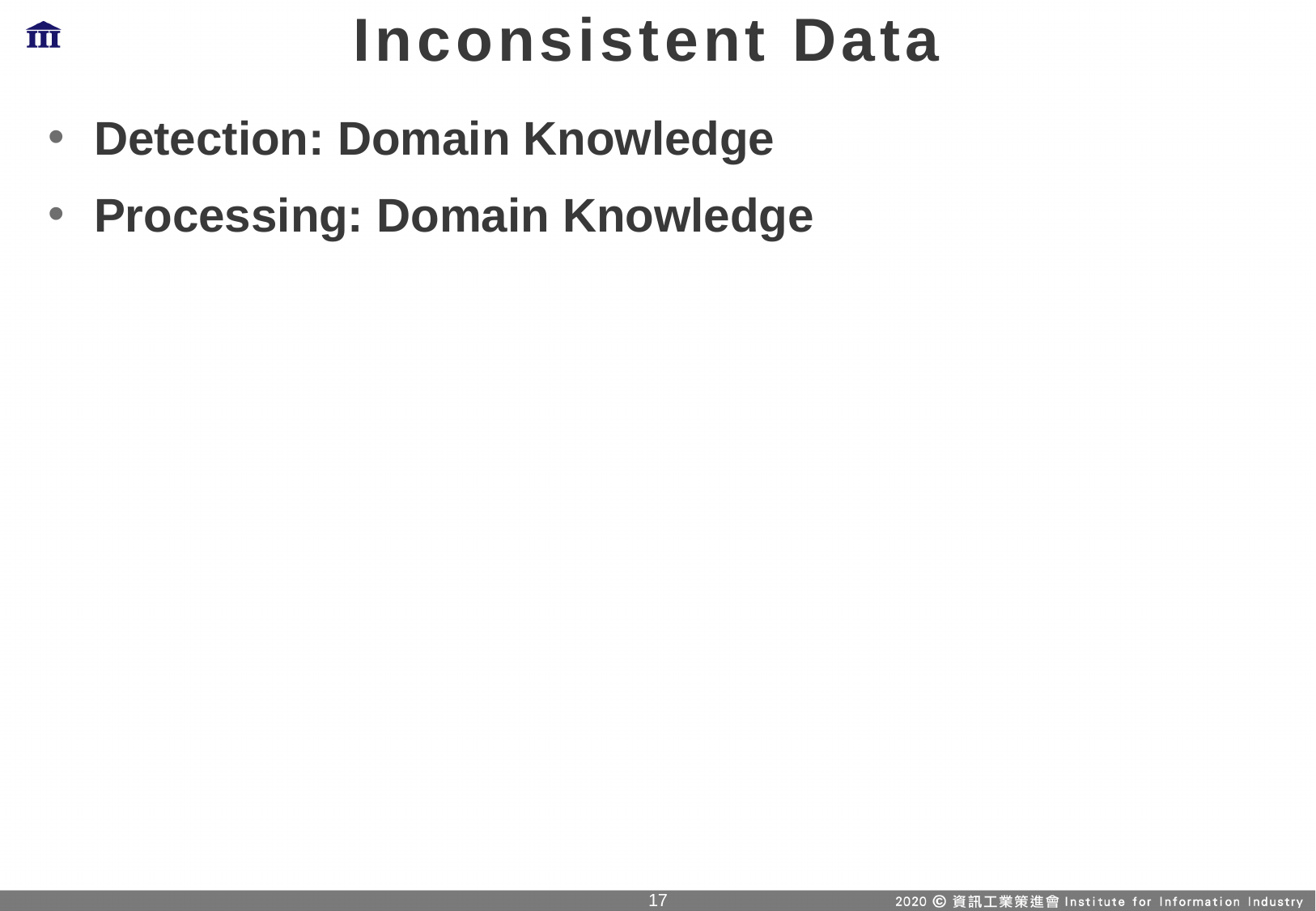

# Inconsistent Data
Detection: Domain Knowledge
Processing: Domain Knowledge

17